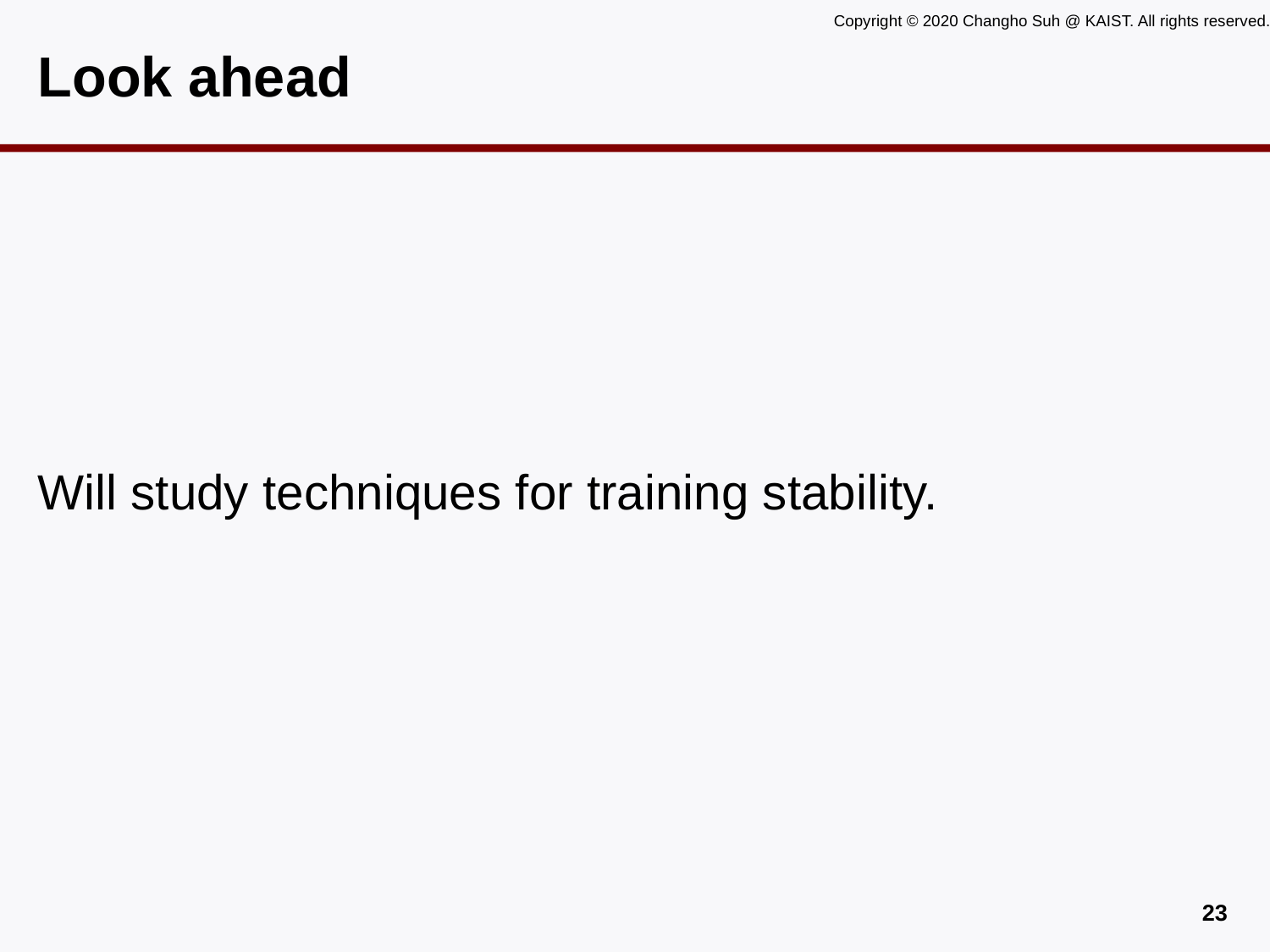

# Look ahead
Will study techniques for training stability.
23